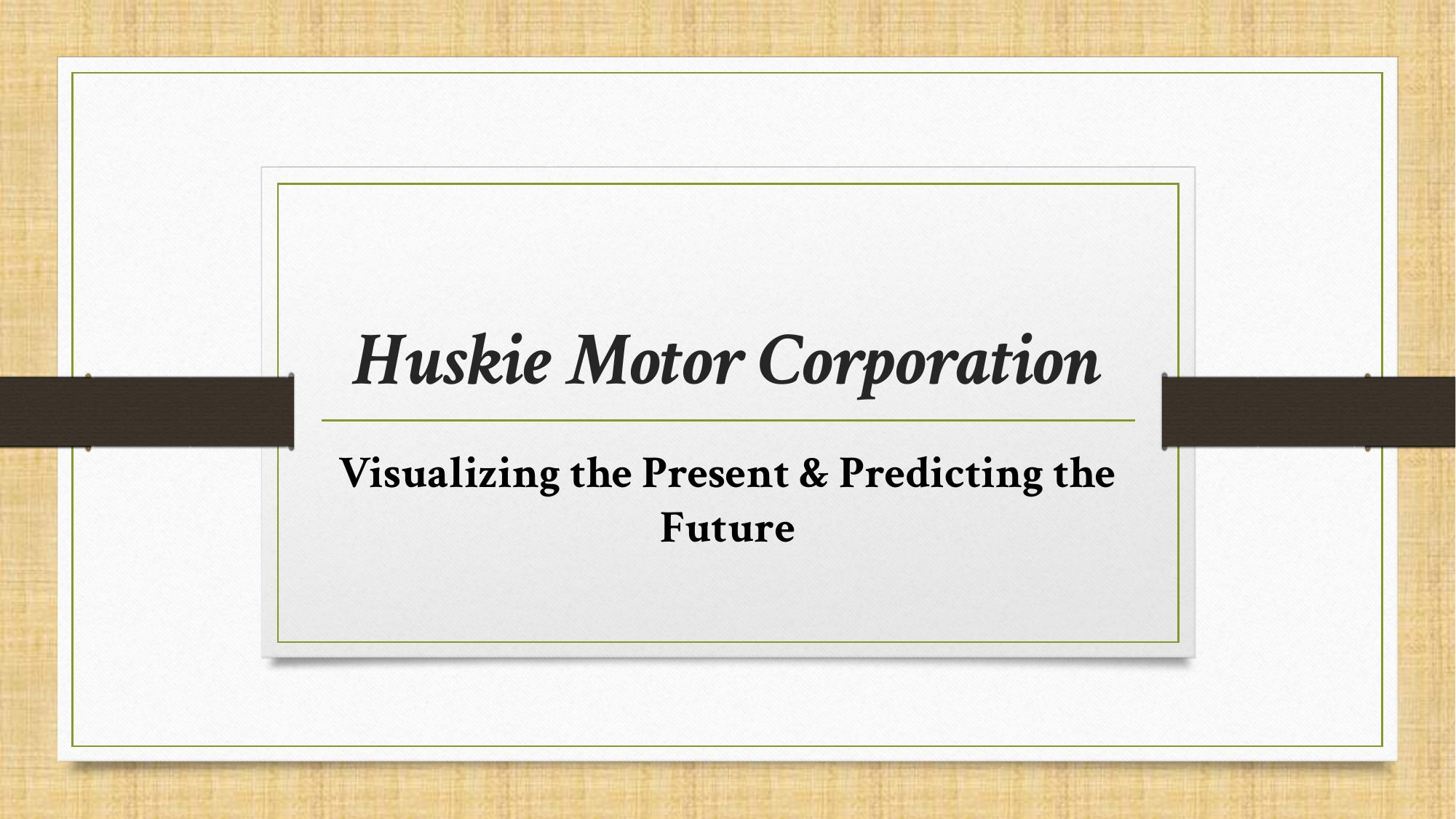

# Huskie Motor Corporation
Visualizing the Present & Predicting the Future